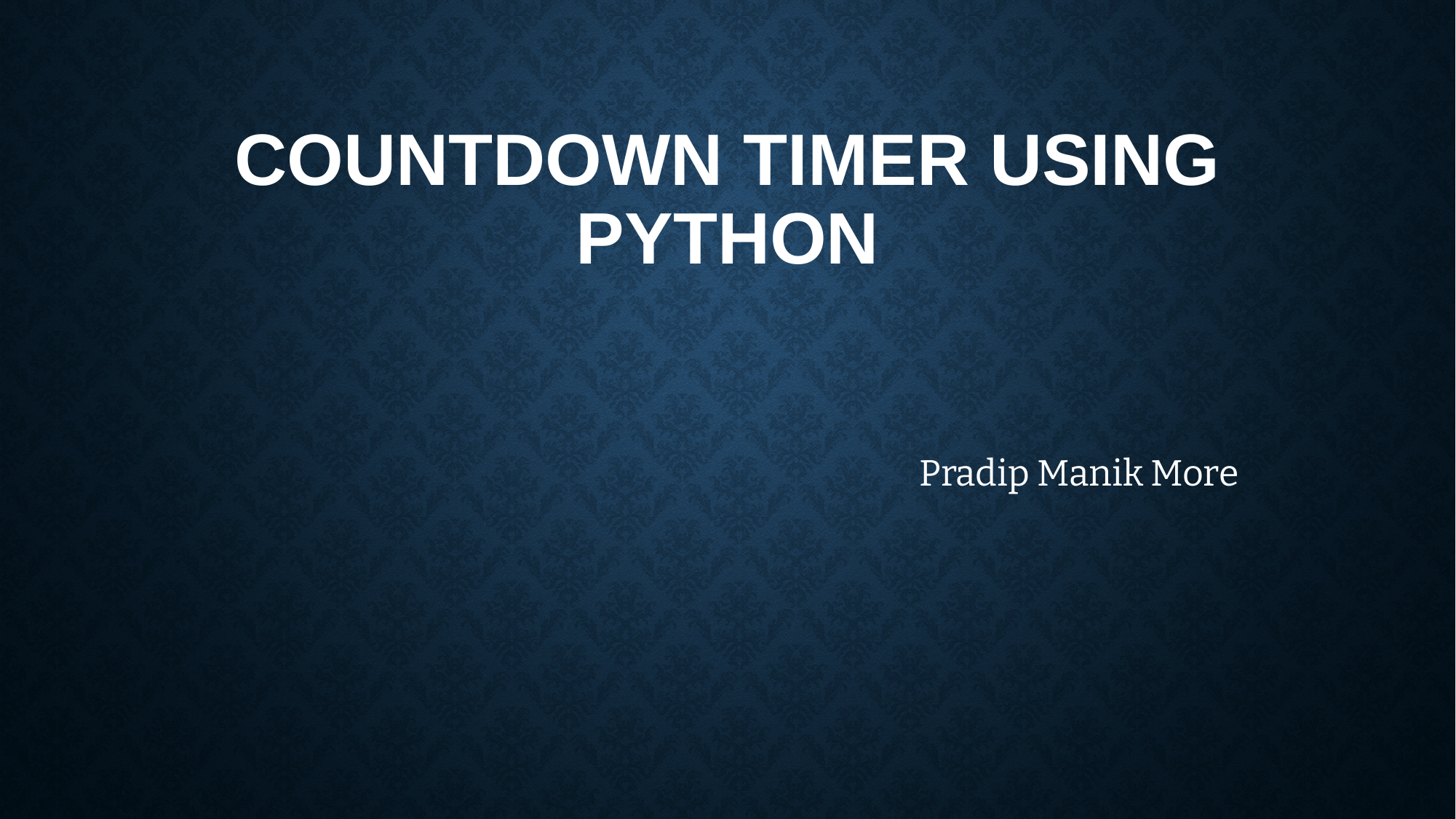

# CoUNTDOWN timer using python
Pradip Manik More